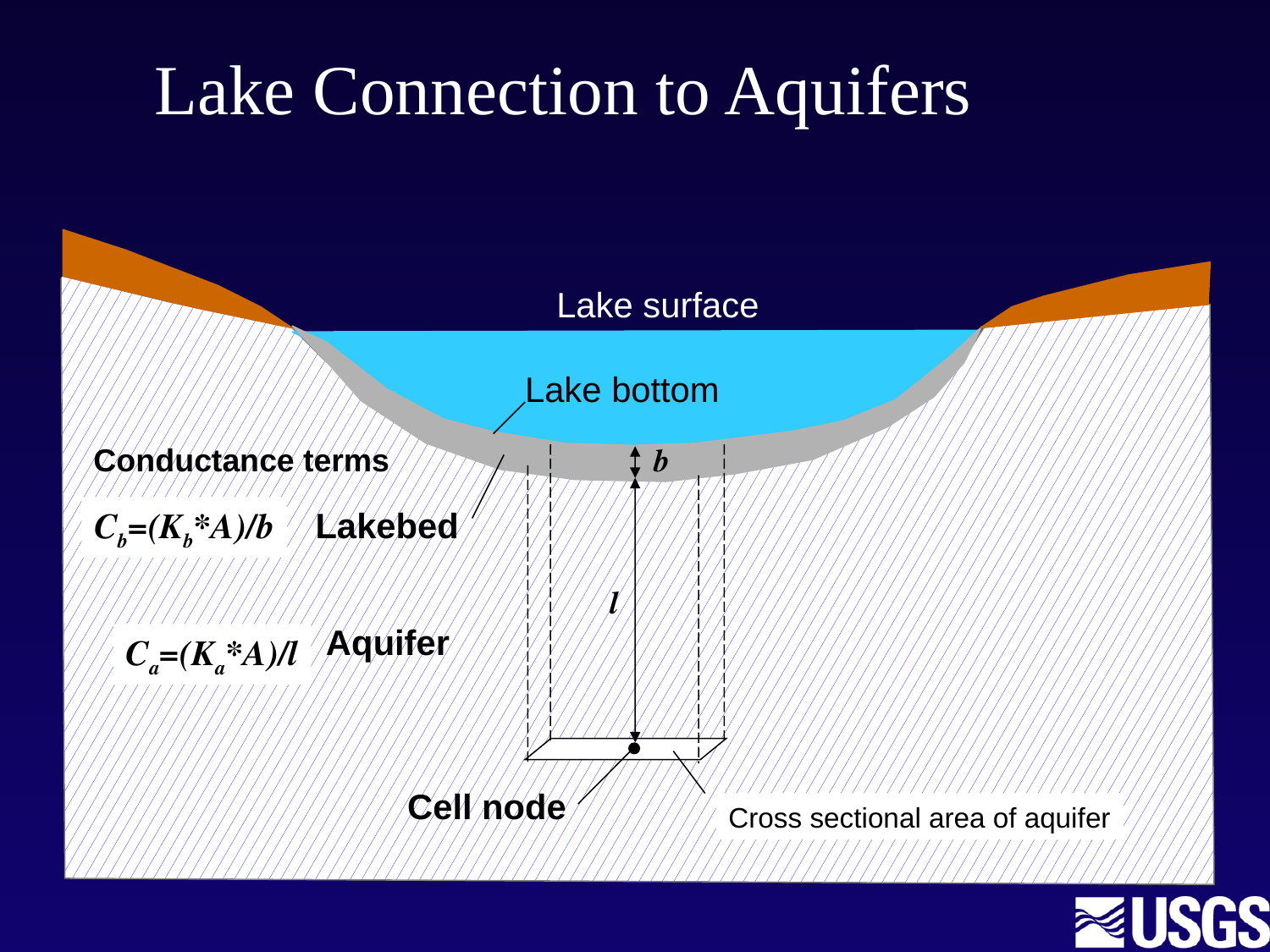

Lake Connection to Aquifers

Lake surface

Lake bottom

Conductance terms
b

Cb=(Kb*A)/b
Lakebed
l
Aquifer
Ca=(Ka*A)/l

Cell node
Cross sectional area of aquifer